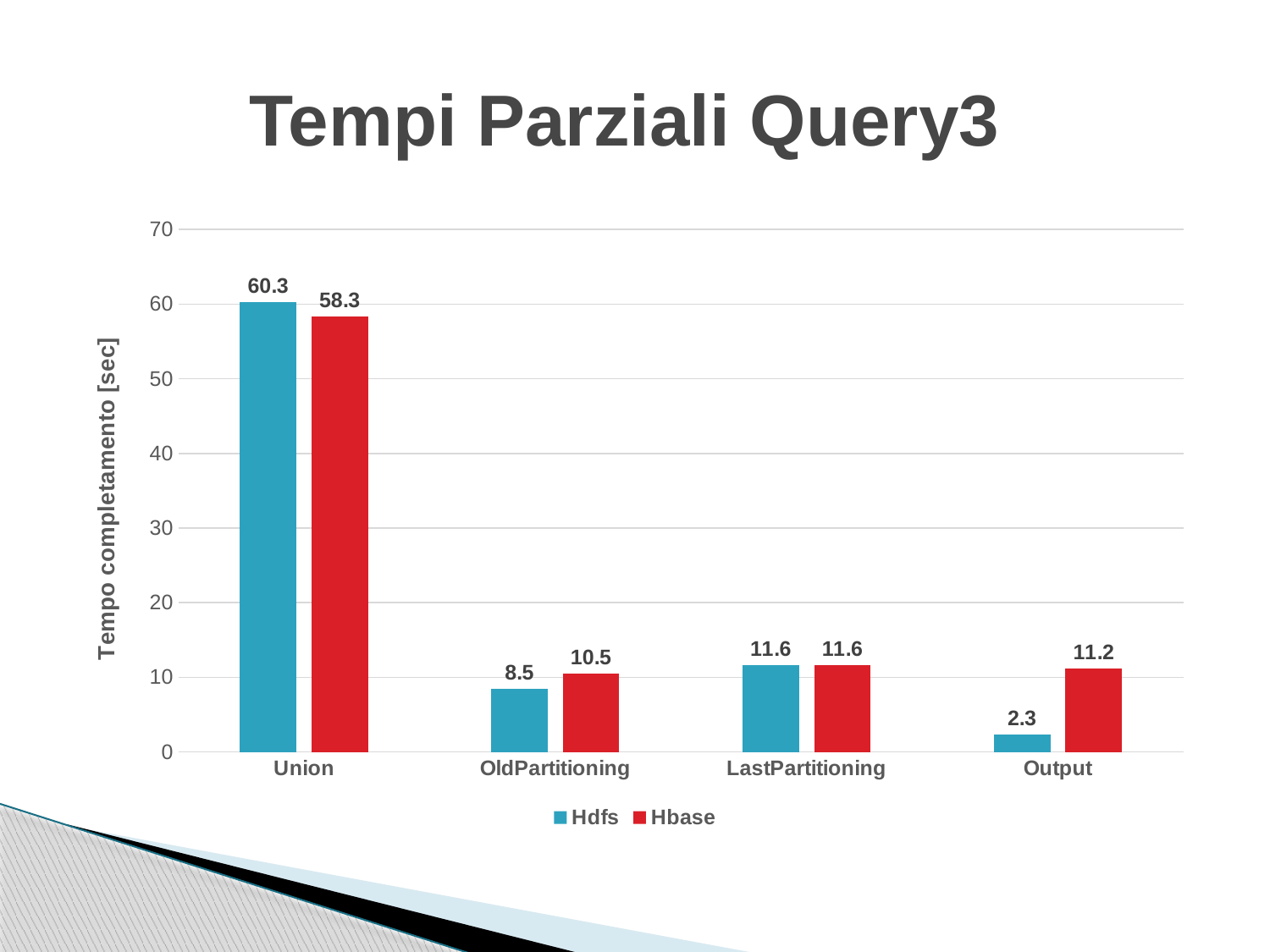

# Tempi Parziali Query3

### Chart

| Category | Hdfs | Hbase |
|---|---|---|
| Union | 60.3 | 58.3 |
| OldPartitioning | 8.5 | 10.5 |
| LastPartitioning | 11.6 | 11.6 |
| Output | 2.3 | 11.2 |